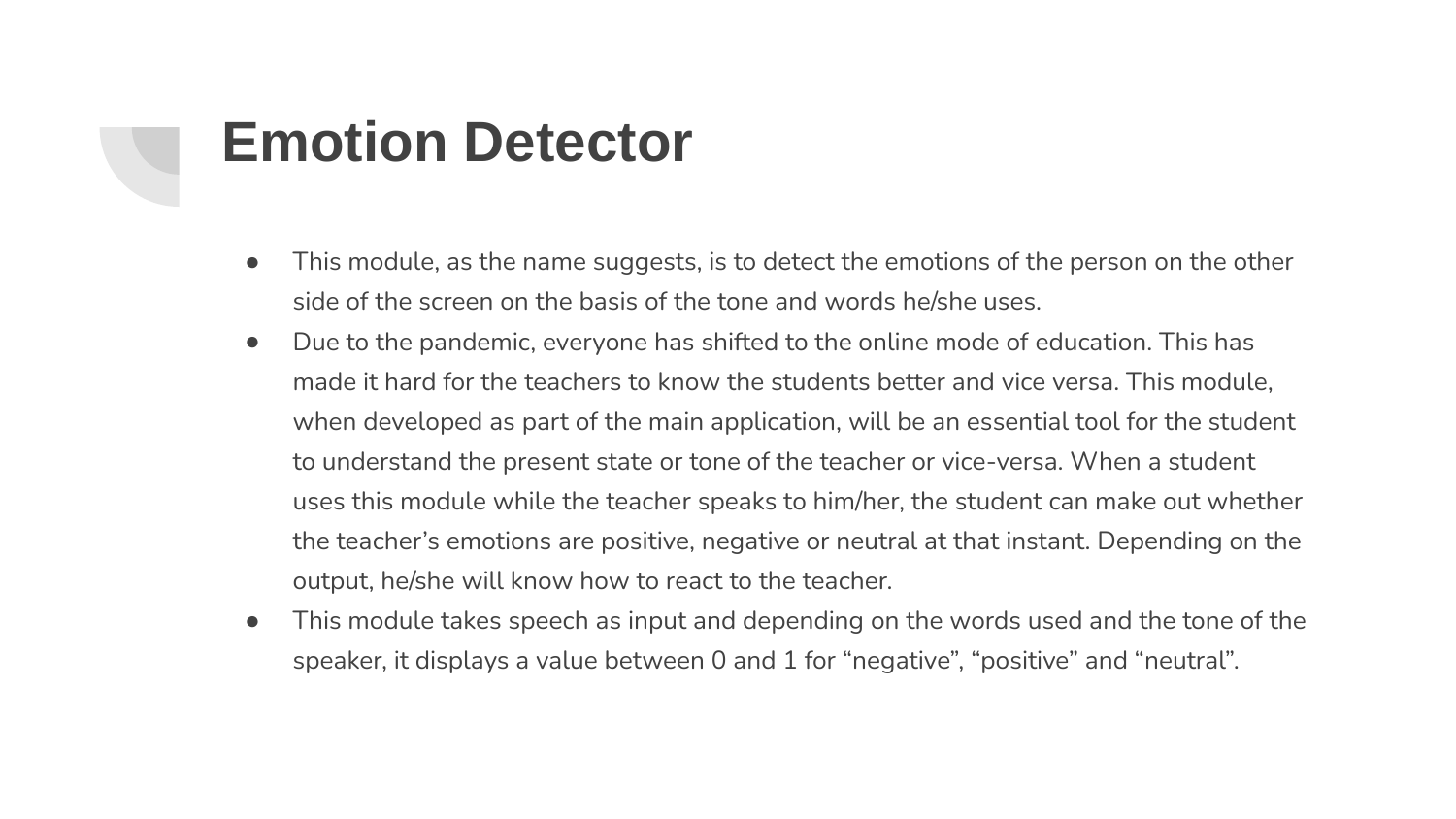

# Emotion Detector
This module, as the name suggests, is to detect the emotions of the person on the other side of the screen on the basis of the tone and words he/she uses.
Due to the pandemic, everyone has shifted to the online mode of education. This has made it hard for the teachers to know the students better and vice versa. This module, when developed as part of the main application, will be an essential tool for the student to understand the present state or tone of the teacher or vice-versa. When a student uses this module while the teacher speaks to him/her, the student can make out whether the teacher’s emotions are positive, negative or neutral at that instant. Depending on the output, he/she will know how to react to the teacher.
This module takes speech as input and depending on the words used and the tone of the speaker, it displays a value between 0 and 1 for “negative”, “positive” and “neutral”.